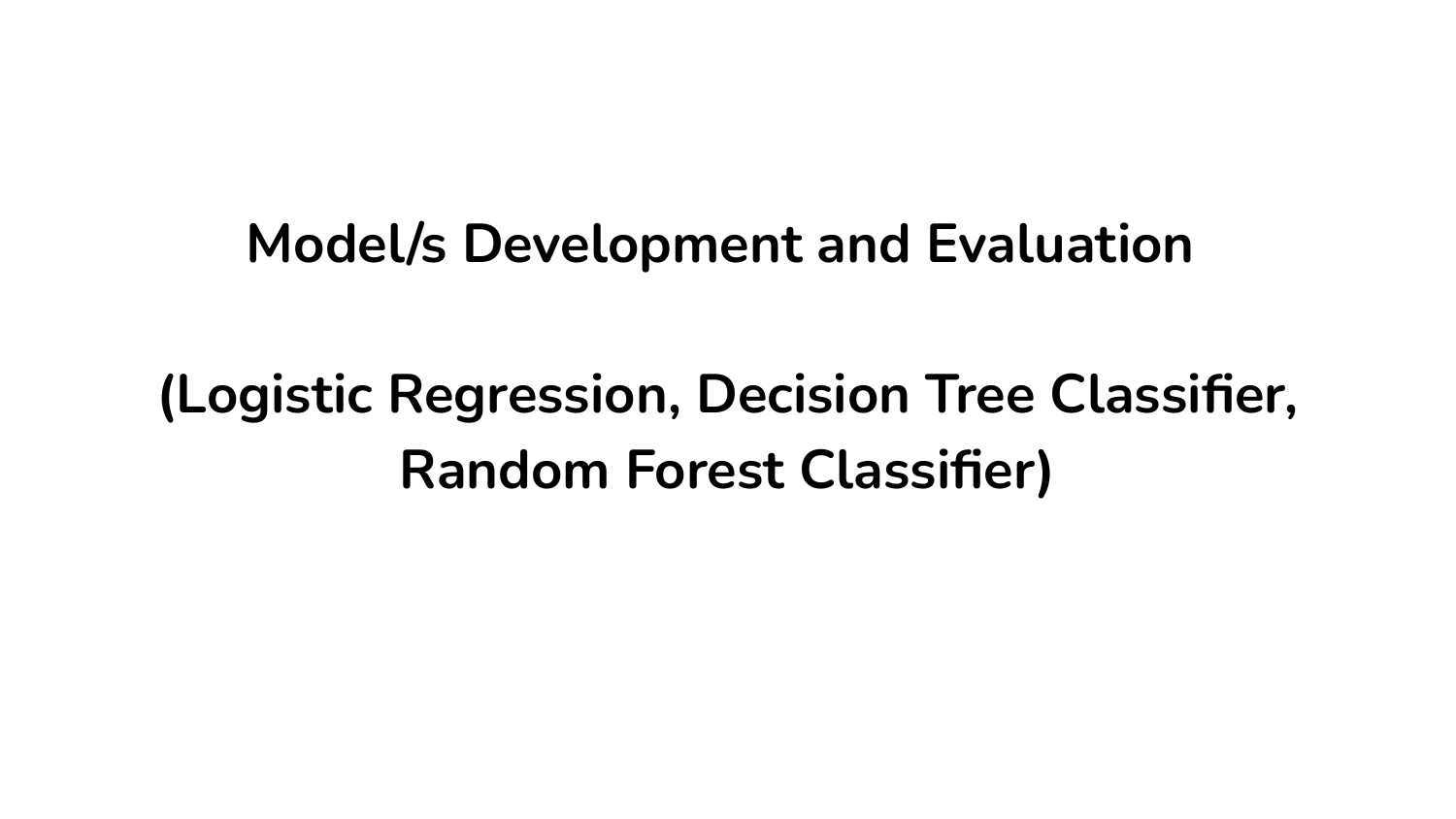

Model/s Development and Evaluation

(Logistic Regression, Decision Tree Classifier, Random Forest Classifier)